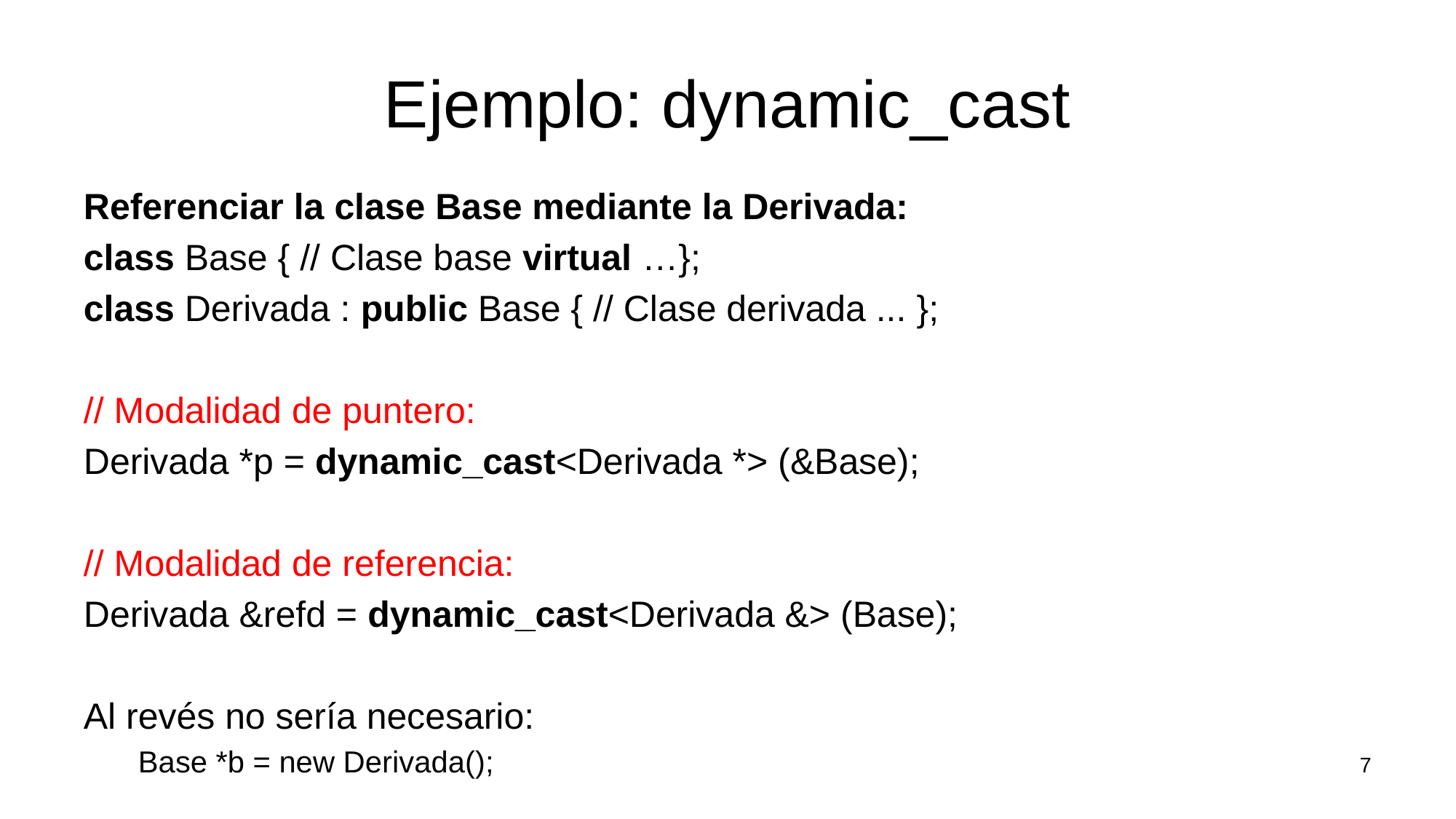

# Ejemplo: dynamic_cast
Referenciar la clase Base mediante la Derivada:
class Base { // Clase base virtual …};
class Derivada : public Base { // Clase derivada ... };

// Modalidad de puntero:
Derivada *p = dynamic_cast<Derivada *> (&Base);

// Modalidad de referencia:
Derivada &refd = dynamic_cast<Derivada &> (Base);

Al revés no sería necesario:
Base *b = new Derivada();
7